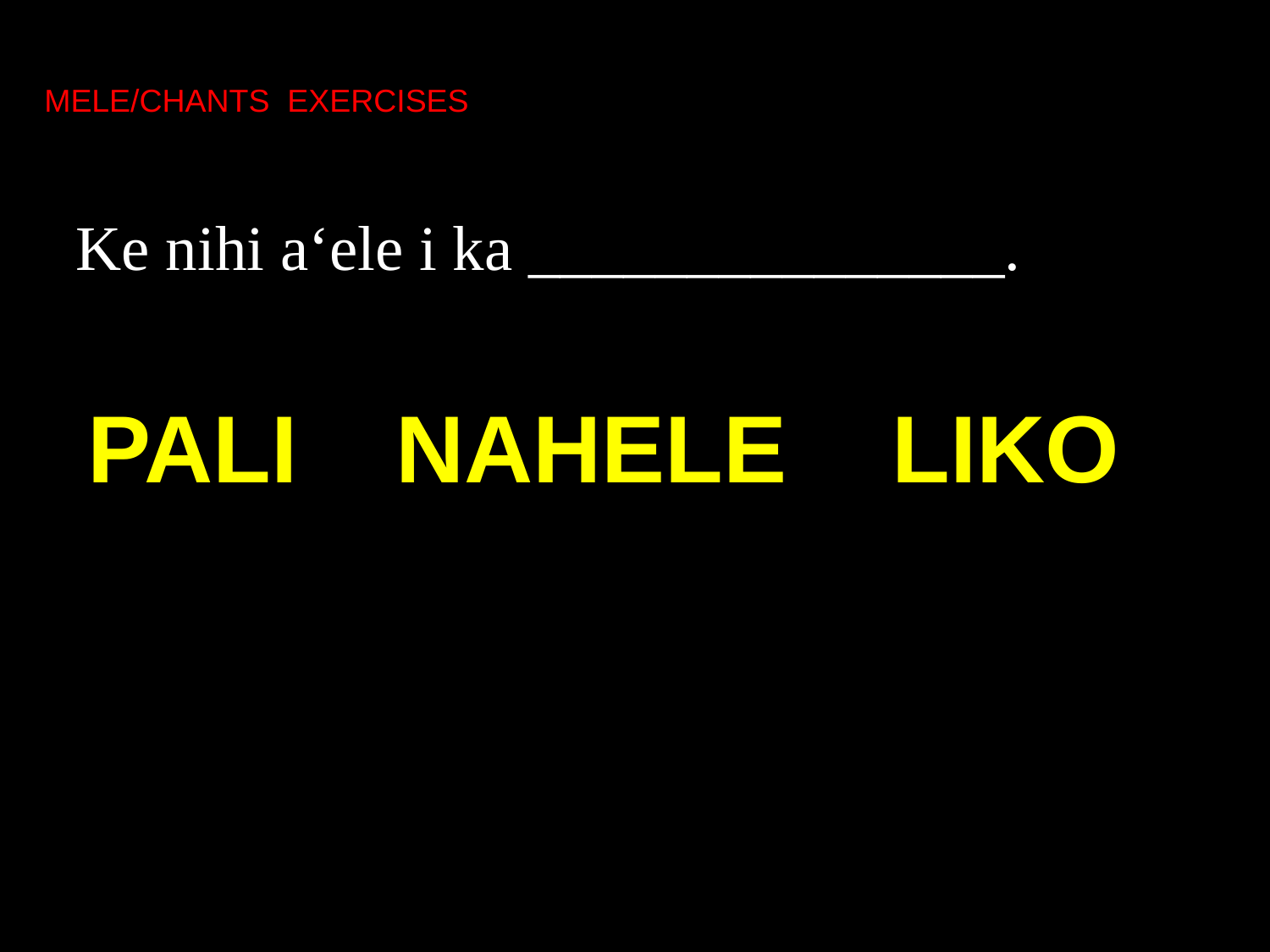

MELE/CHANTS  EXERCISES
Ke nihi aʻele i ka _______________.
PALI
NAHELE
LIKO